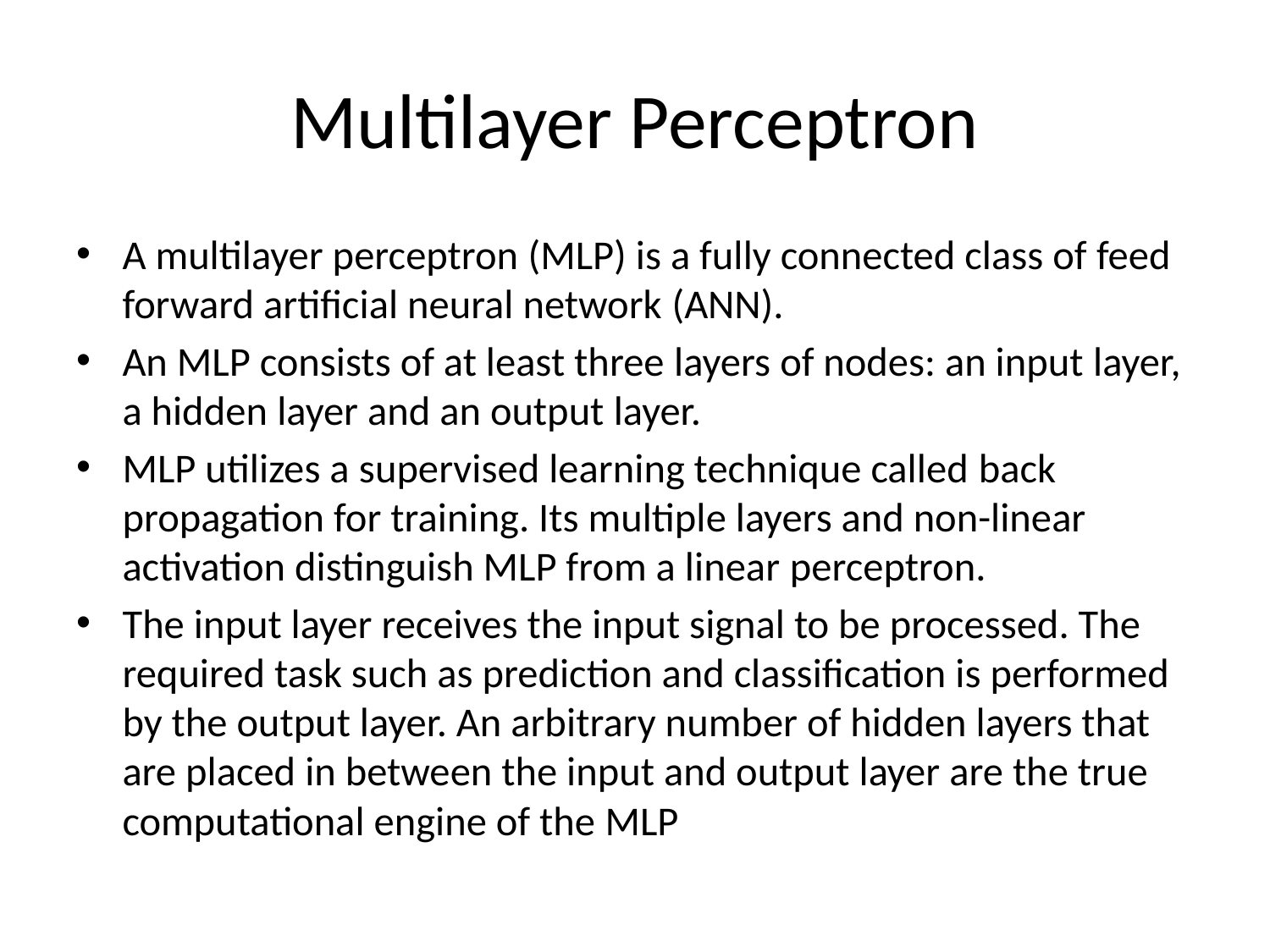

# Multilayer Perceptron
A multilayer perceptron (MLP) is a fully connected class of feed forward artificial neural network (ANN).
An MLP consists of at least three layers of nodes: an input layer, a hidden layer and an output layer.
MLP utilizes a supervised learning technique called back propagation for training. Its multiple layers and non-linear activation distinguish MLP from a linear perceptron.
The input layer receives the input signal to be processed. The required task such as prediction and classification is performed by the output layer. An arbitrary number of hidden layers that are placed in between the input and output layer are the true computational engine of the MLP